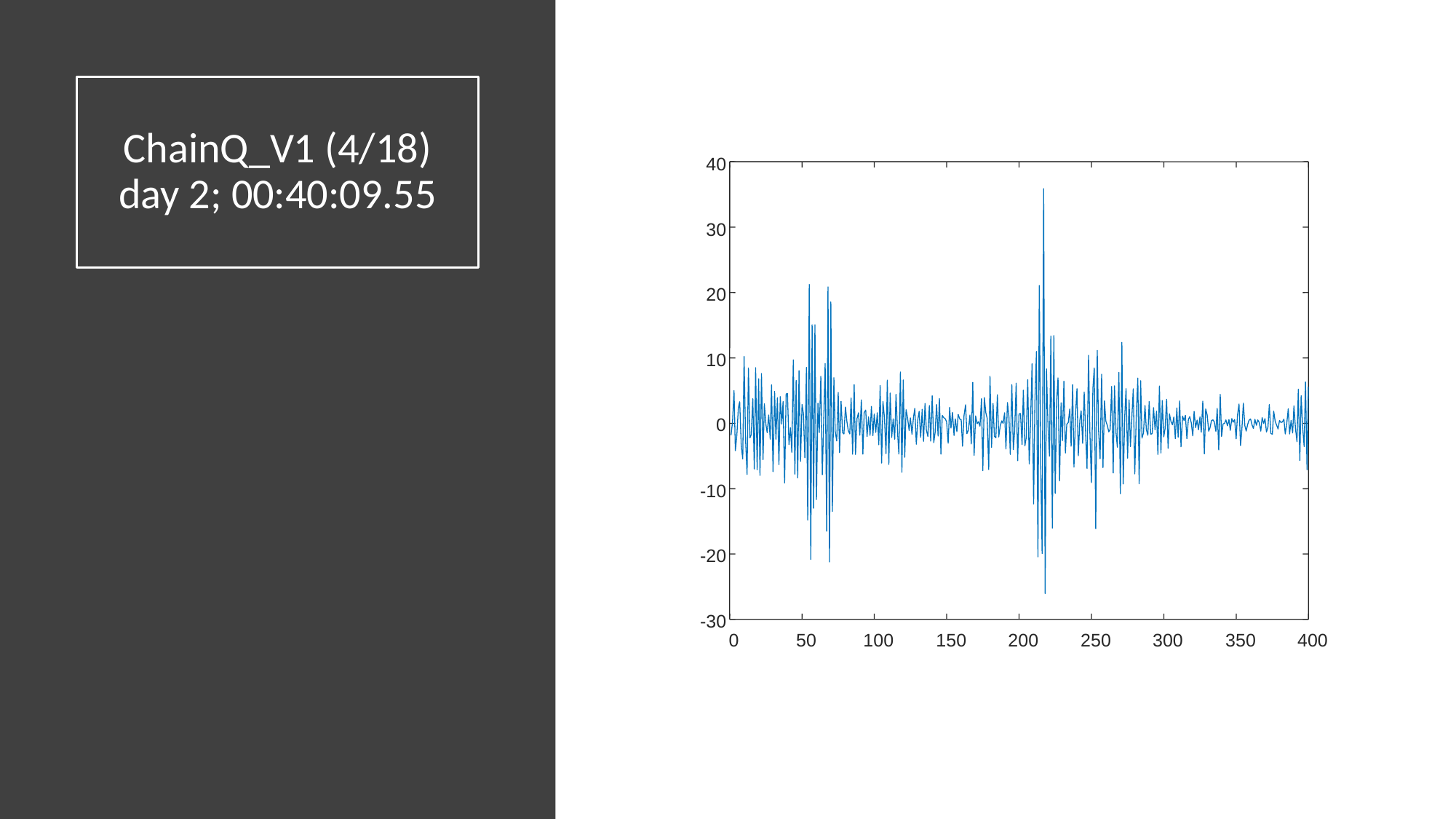

# ChainQ_V1 (4/18) day 2; 00:40:09.55

40

30

20

10

0

-10

-20

-30

0
50
100
150
200
250
300
350
400